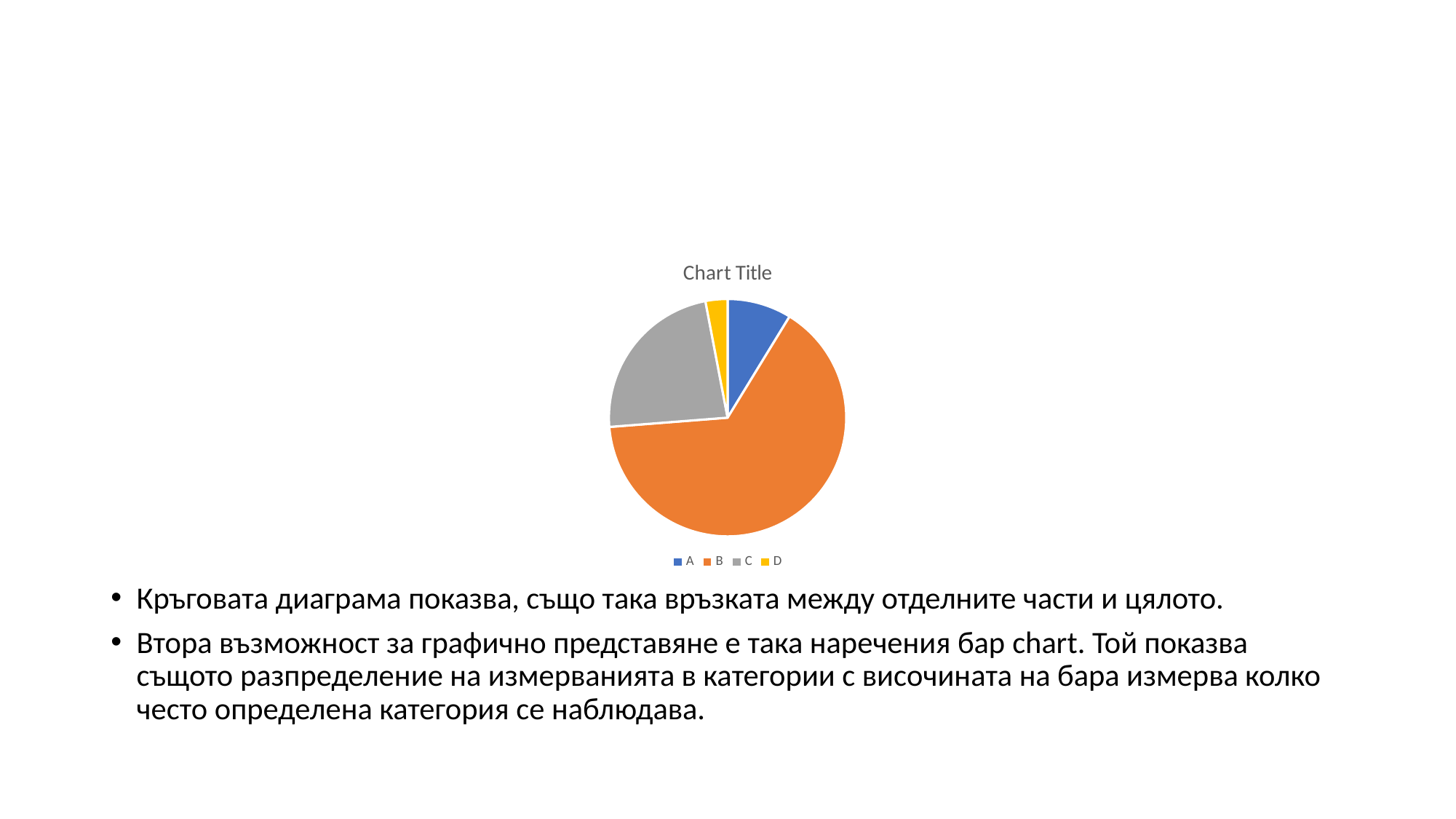

#

Кръговата диаграма показва, също така връзката между отделните части и цялото.
Втора възможност за графично представяне е така наречения бар chart. Той показва същото разпределение на измерванията в категории с височината на бара измерва колко често определена категория се наблюдава.

### Chart:

| Category |  |
|---|---|
| A | 35.0 |
| B | 260.0 |
| C | 93.0 |
| D | 12.0 |